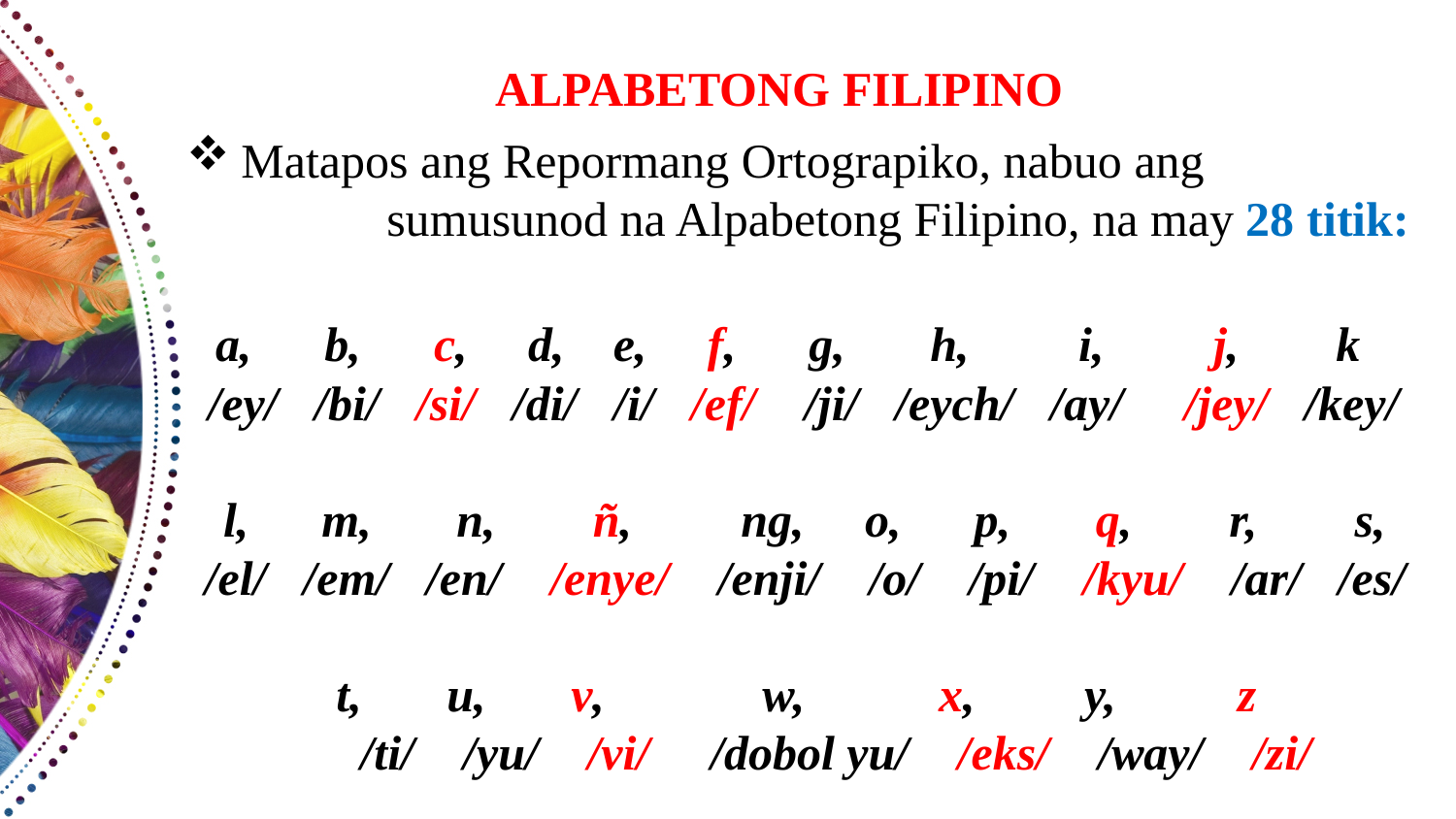

# ALPABETONG FILIPINO
Matapos ang Repormang Ortograpiko, nabuo ang                                sumusunod na Alpabetong Filipino, na may 28 titik:

  a,      b,      c,     d,    e,     f,      g,       h,         i,         j,        k
 /ey/   /bi/   /si/   /di/   /i/   /ef/    /ji/   /eych/   /ay/     /jey/   /key/

l,      m,       n,        ñ,         ng,     o,      p,       q,        r,        s,
/el/   /em/   /en/    /enye/    /enji/    /o/    /pi/    /kyu/    /ar/   /es/

	 t,       u,       v,             w,           x,         y,          z
	/ti/    /yu/    /vi/     /dobol yu/    /eks/    /way/    /zi/